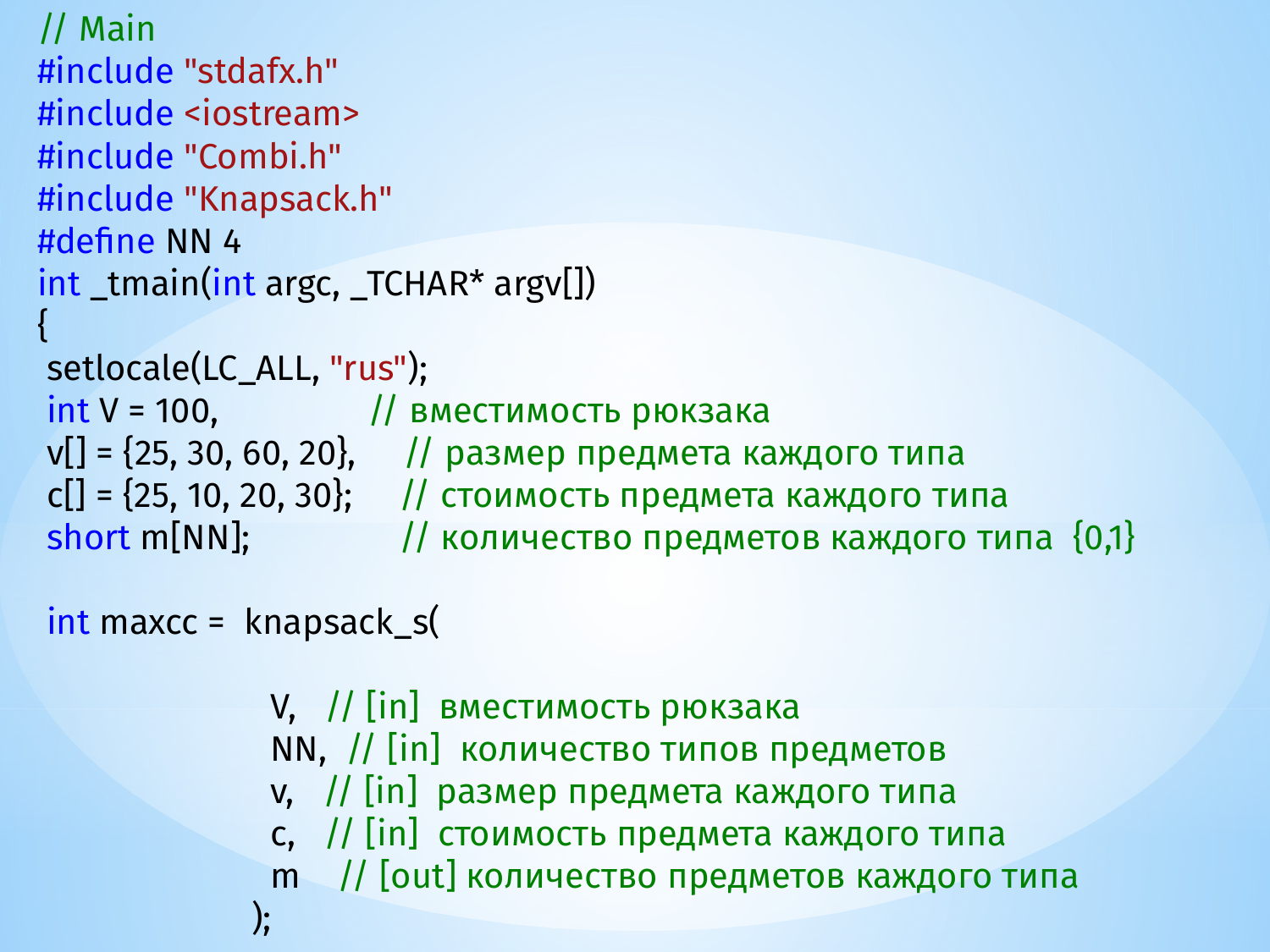

// Main
#include "stdafx.h"
#include <iostream>
#include "Combi.h"
#include "Knapsack.h"
#define NN 4
int _tmain(int argc, _TCHAR* argv[])
{
 setlocale(LC_ALL, "rus");
 int V = 100,                // вместимость рюкзака
 v[] = {25, 30, 60, 20},     // размер предмета каждого типа
 c[] = {25, 10, 20, 30};     // стоимость предмета каждого типа
 short m[NN];                // количество предметов каждого типа  {0,1}

 int maxcc =  knapsack_s(

                         V,   // [in]  вместимость рюкзака
                         NN,  // [in]  количество типов предметов
                         v,   // [in]  размер предмета каждого типа
                         c,   // [in]  стоимость предмета каждого типа
                         m    // [out] количество предметов каждого типа
                       );